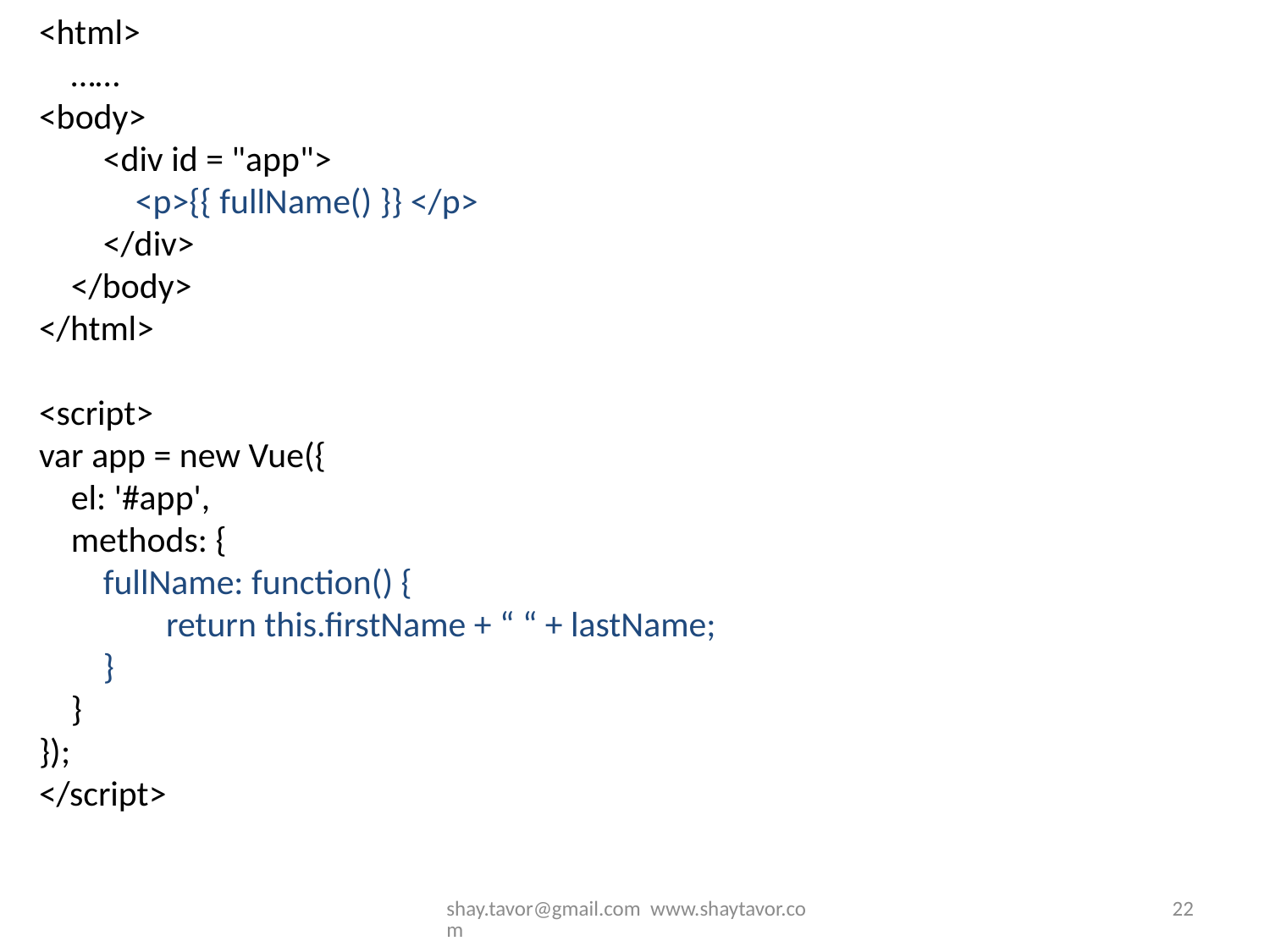

<html>
    ……
<body>
        <div id = "app">
            <p>{{ fullName() }} </p>
        </div>
    </body>
</html>

<script>
var app = new Vue({
    el: '#app',
    methods: {
        fullName: function() {
	return this.firstName + “ “ + lastName;
        }
    }
});
</script>
shay.tavor@gmail.com  www.shaytavor.com
22